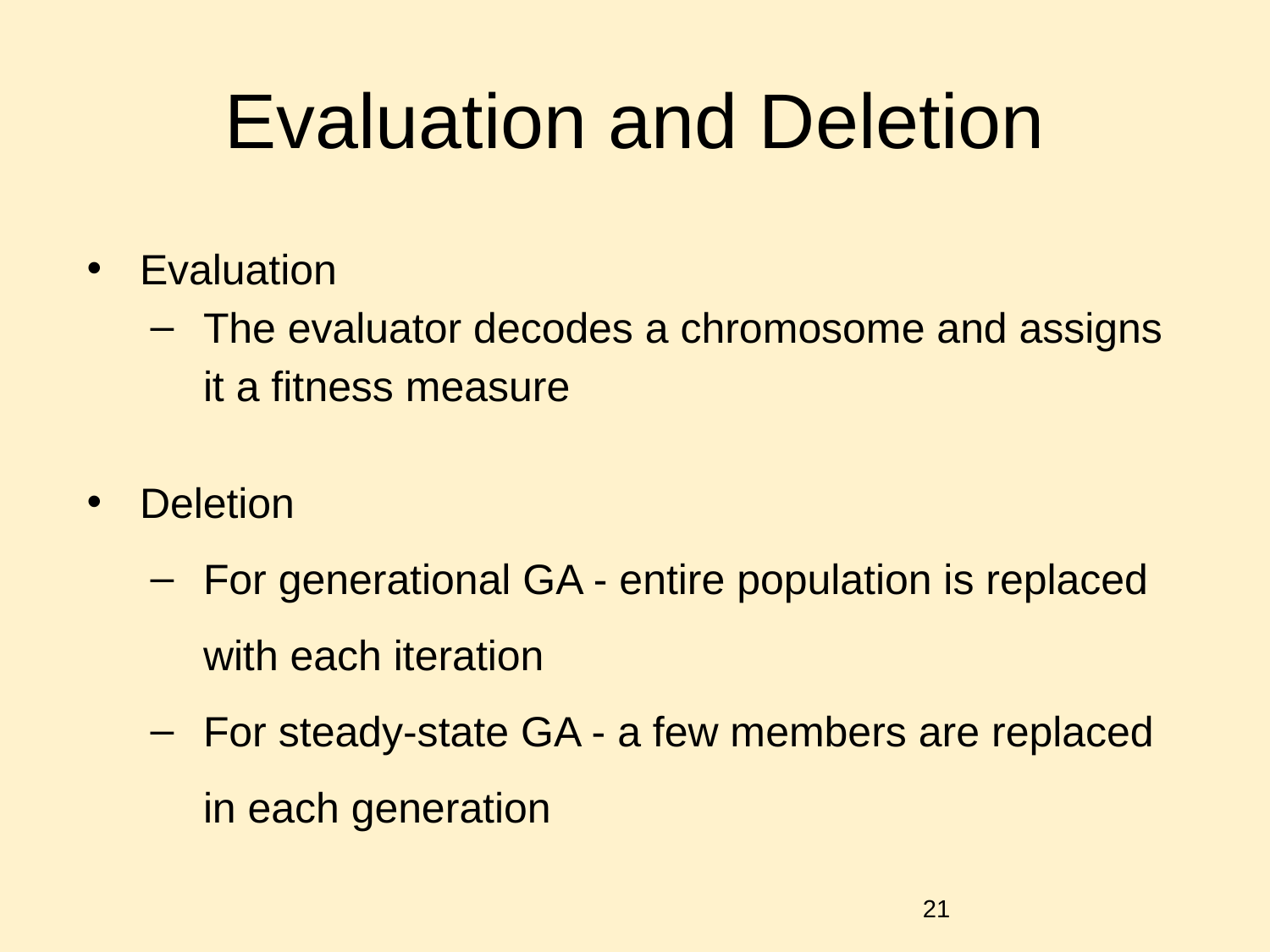

# Evaluation and Deletion
Evaluation
The evaluator decodes a chromosome and assigns it a fitness measure

Deletion
For generational GA - entire population is replaced with each iteration
For steady-state GA - a few members are replaced in each generation
21